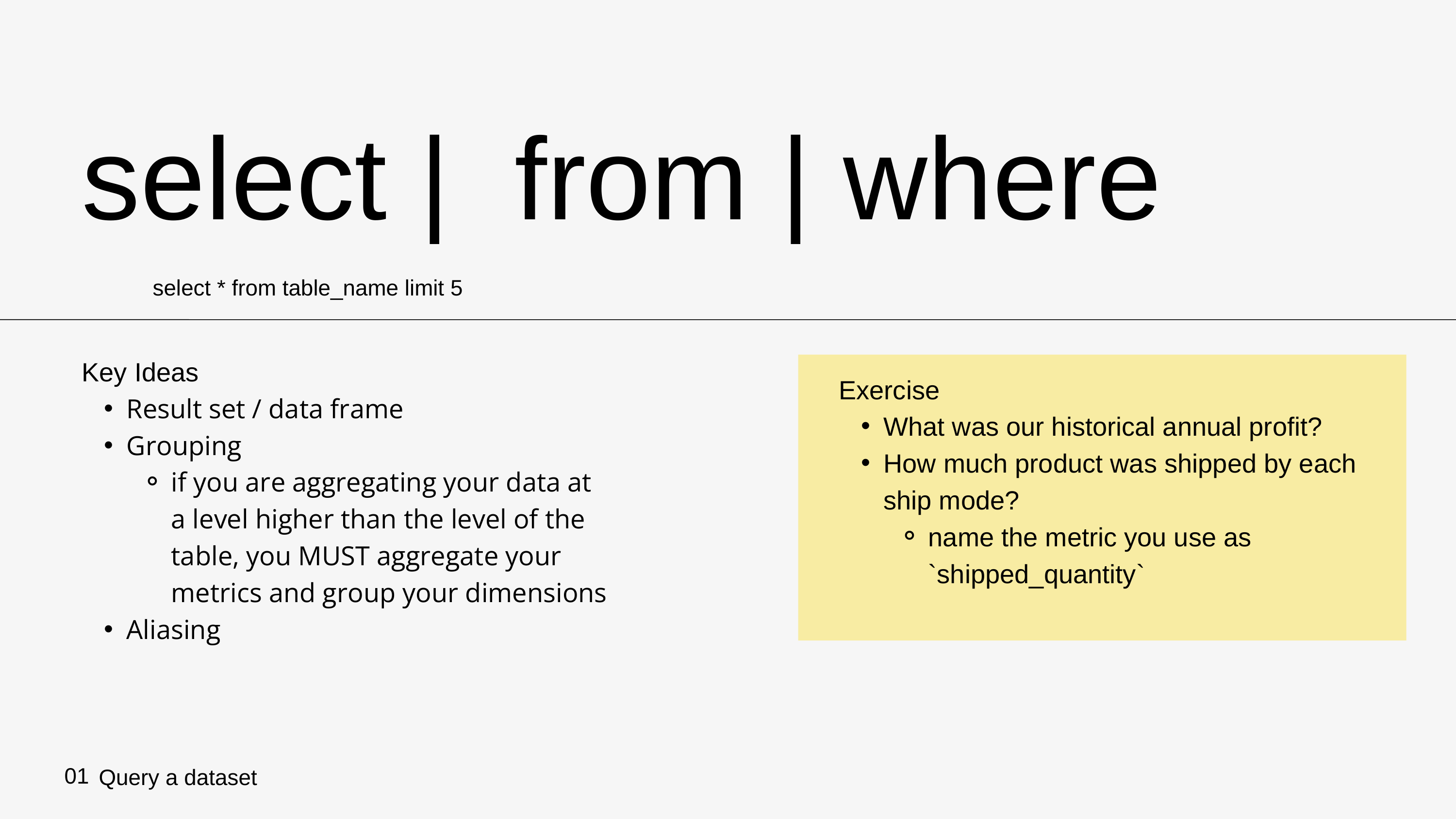

select |  from | where
select * from table_name limit 5

Key Ideas
Result set / data frame
Grouping
if you are aggregating your data at a level higher than the level of the table, you MUST aggregate your metrics and group your dimensions
Aliasing

Exercise
What was our historical annual profit?
How much product was shipped by each ship mode?
name the metric you use as `shipped_quantity`
Query a dataset
01